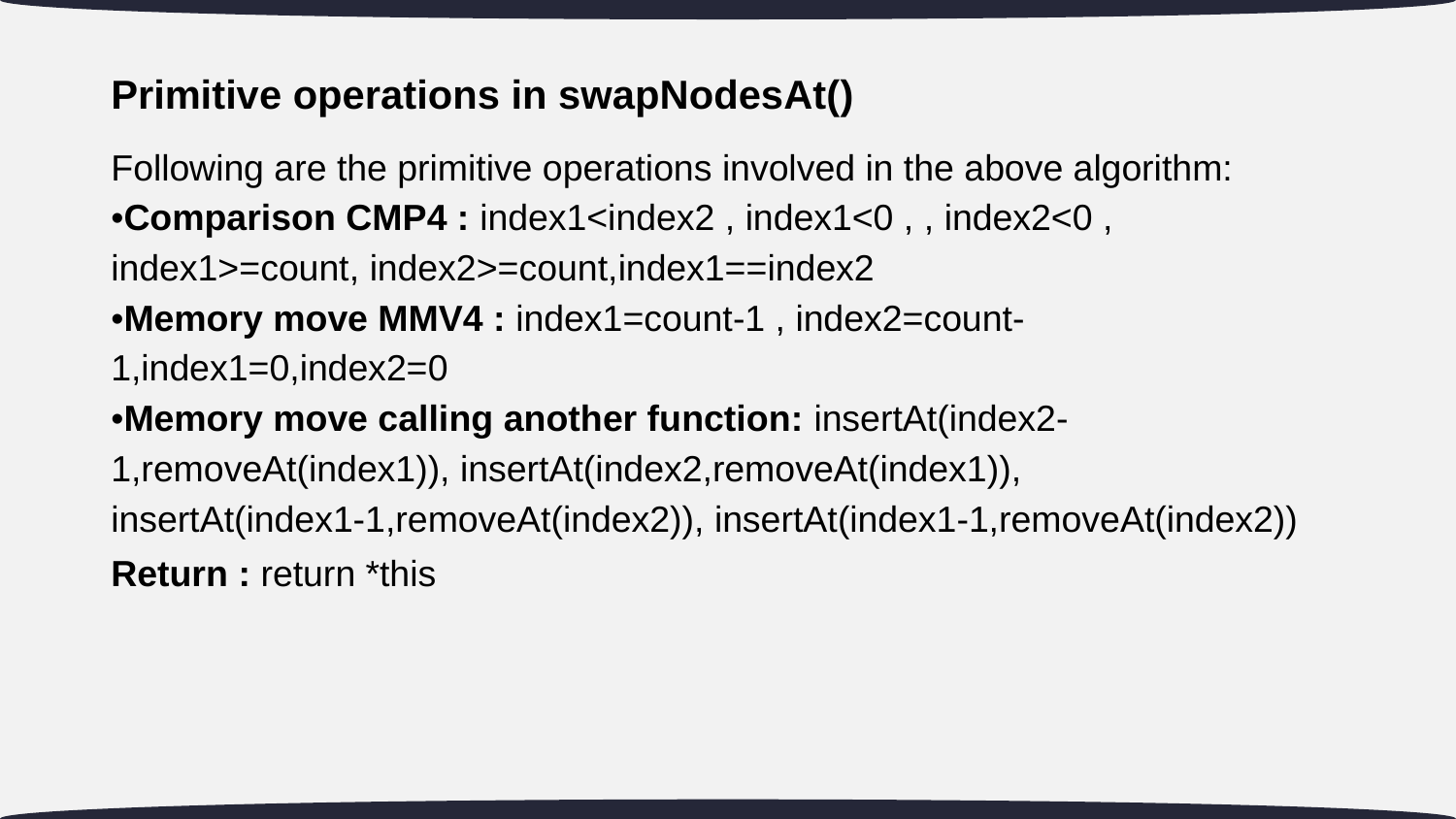

Primitive operations in swapNodesAt()
Following are the primitive operations involved in the above algorithm:
•Comparison CMP4 : index1<index2 , index1<0 , , index2<0 , index1>=count, index2>=count,index1==index2
•Memory move MMV4 : index1=count-1 , index2=count-1,index1=0,index2=0
•Memory move calling another function: insertAt(index2-1,removeAt(index1)), insertAt(index2,removeAt(index1)),
insertAt(index1-1,removeAt(index2)), insertAt(index1-1,removeAt(index2))
Return : return *this